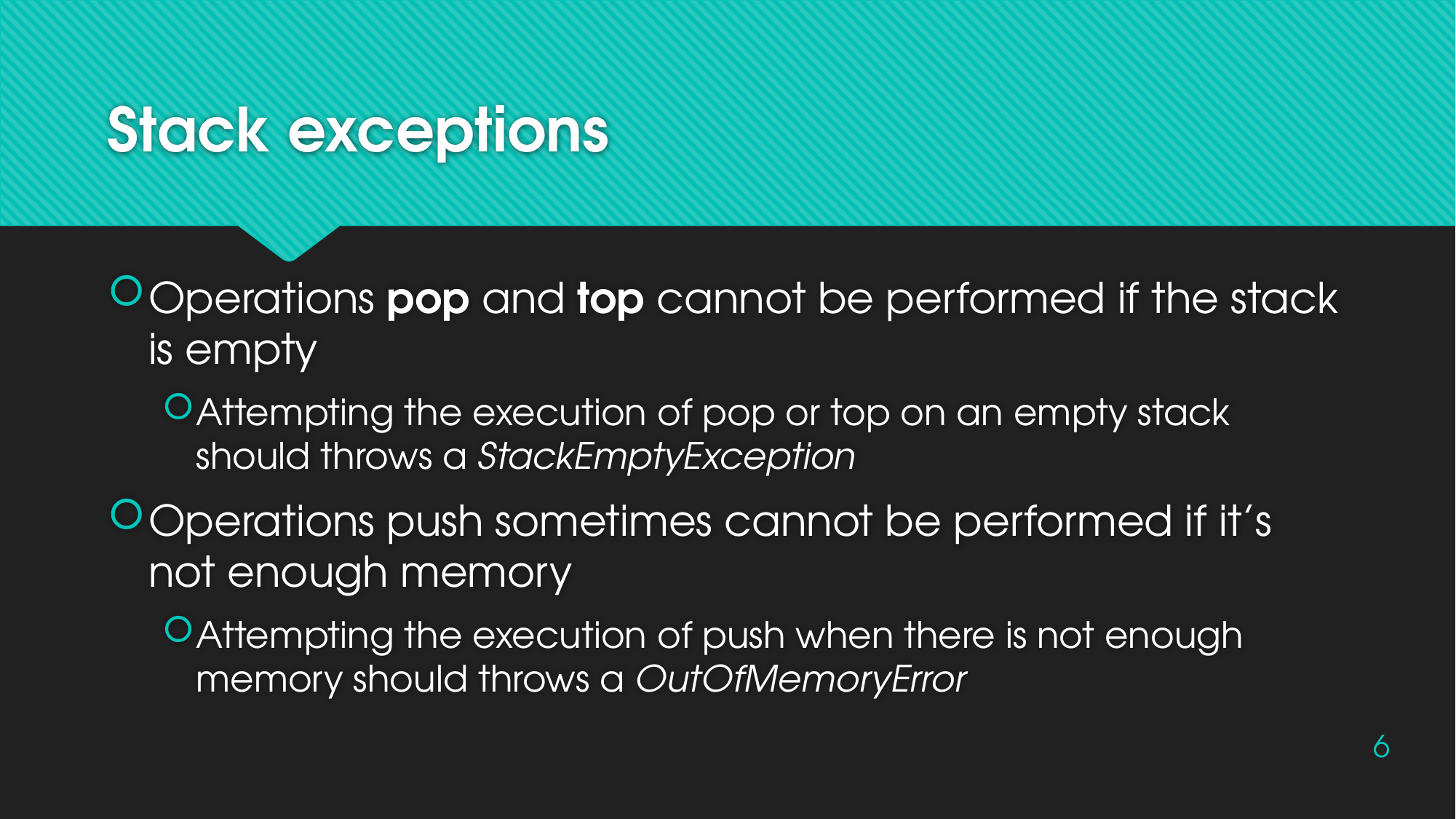

# Stack exceptions
Operations pop and top cannot be performed if the stack is empty
Attempting the execution of pop or top on an empty stack should throws a StackEmptyException
Operations push sometimes cannot be performed if it’s not enough memory
Attempting the execution of push when there is not enough memory should throws a OutOfMemoryError

6